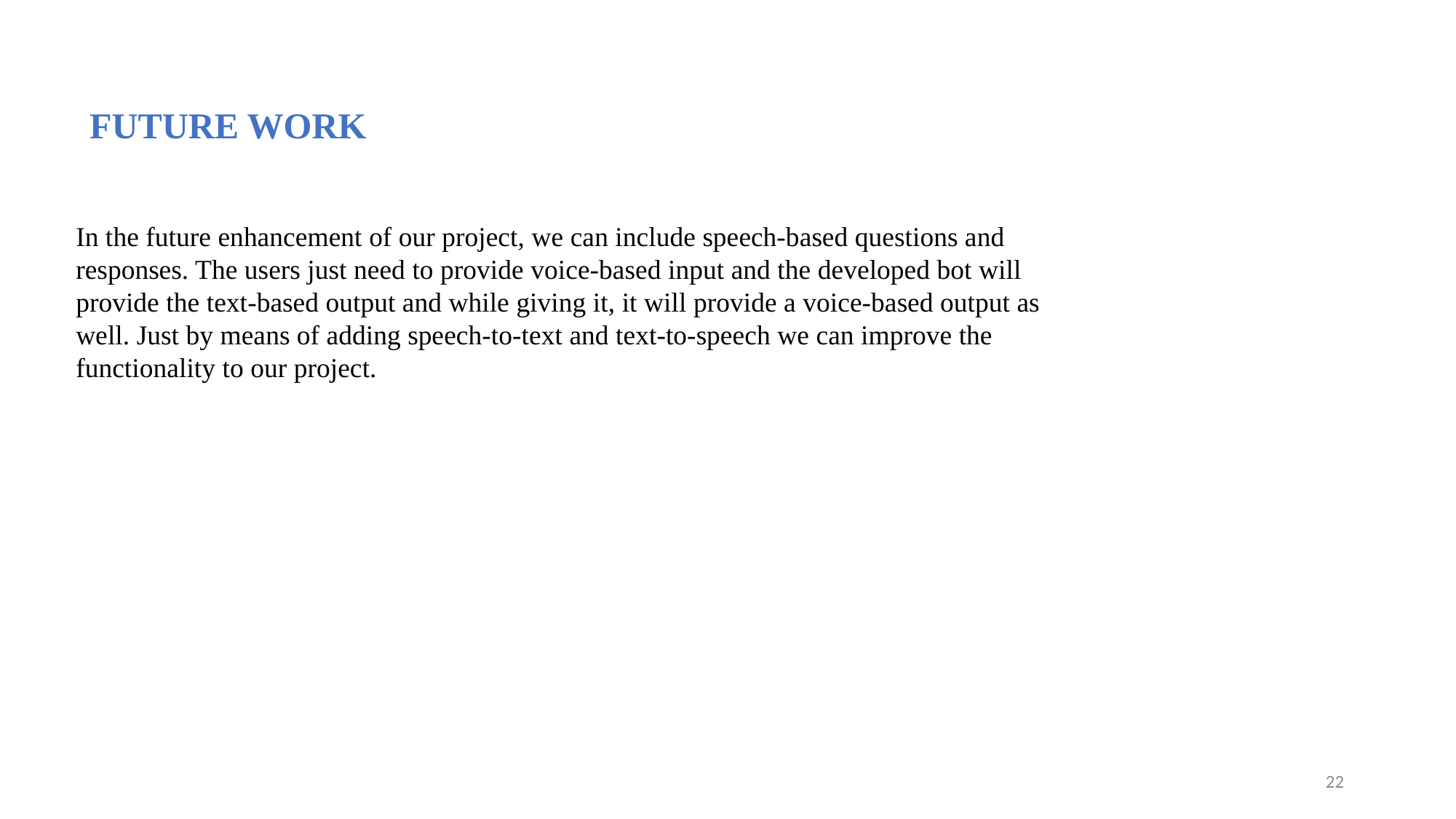

FUTURE WORK
In the future enhancement of our project, we can include speech-based questions and responses. The users just need to provide voice-based input and the developed bot will provide the text-based output and while giving it, it will provide a voice-based output as well. Just by means of adding speech-to-text and text-to-speech we can improve the functionality to our project.
22